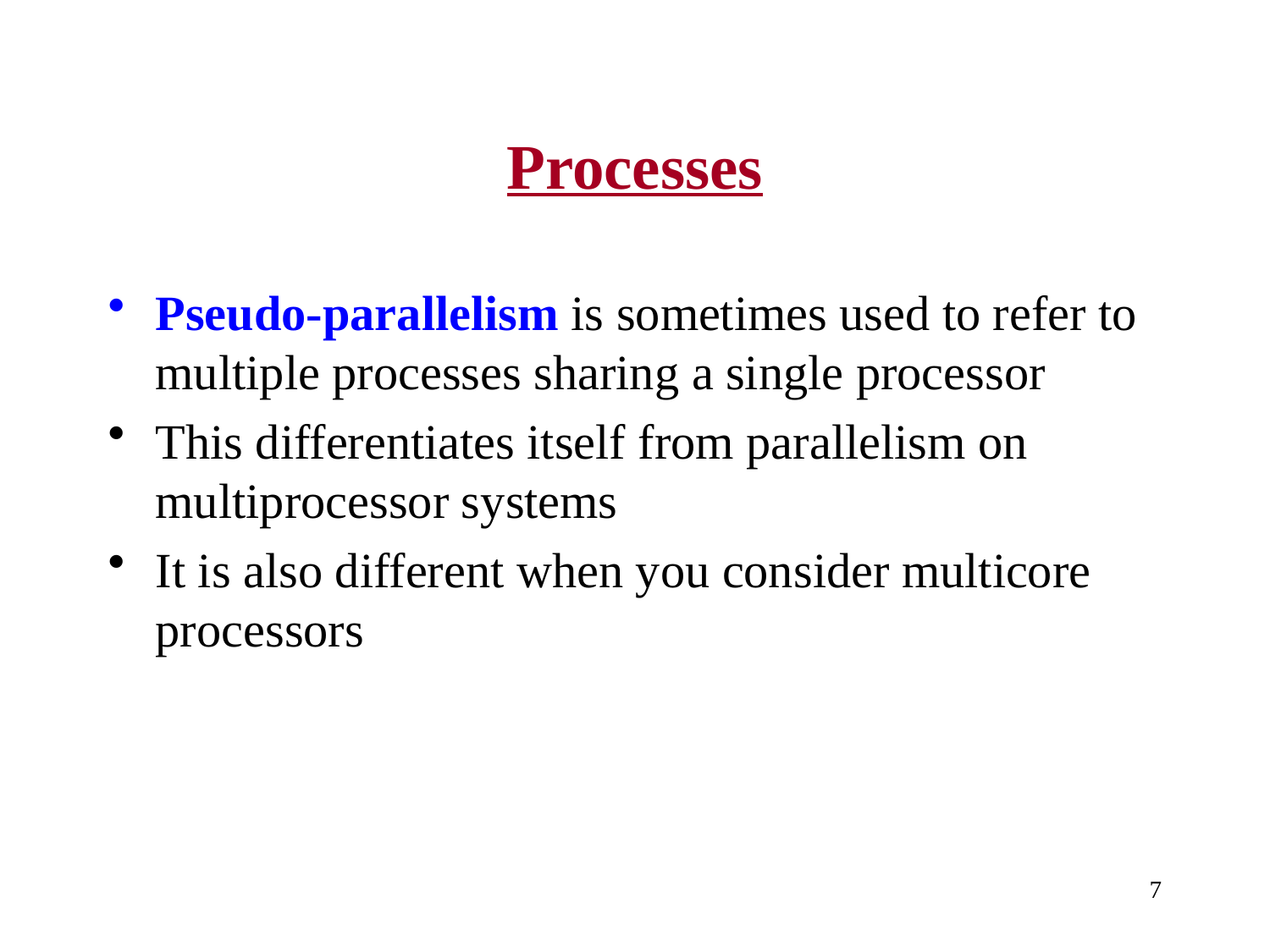

# Processes
Pseudo-parallelism is sometimes used to refer to multiple processes sharing a single processor
This differentiates itself from parallelism on multiprocessor systems
It is also different when you consider multicore processors
7